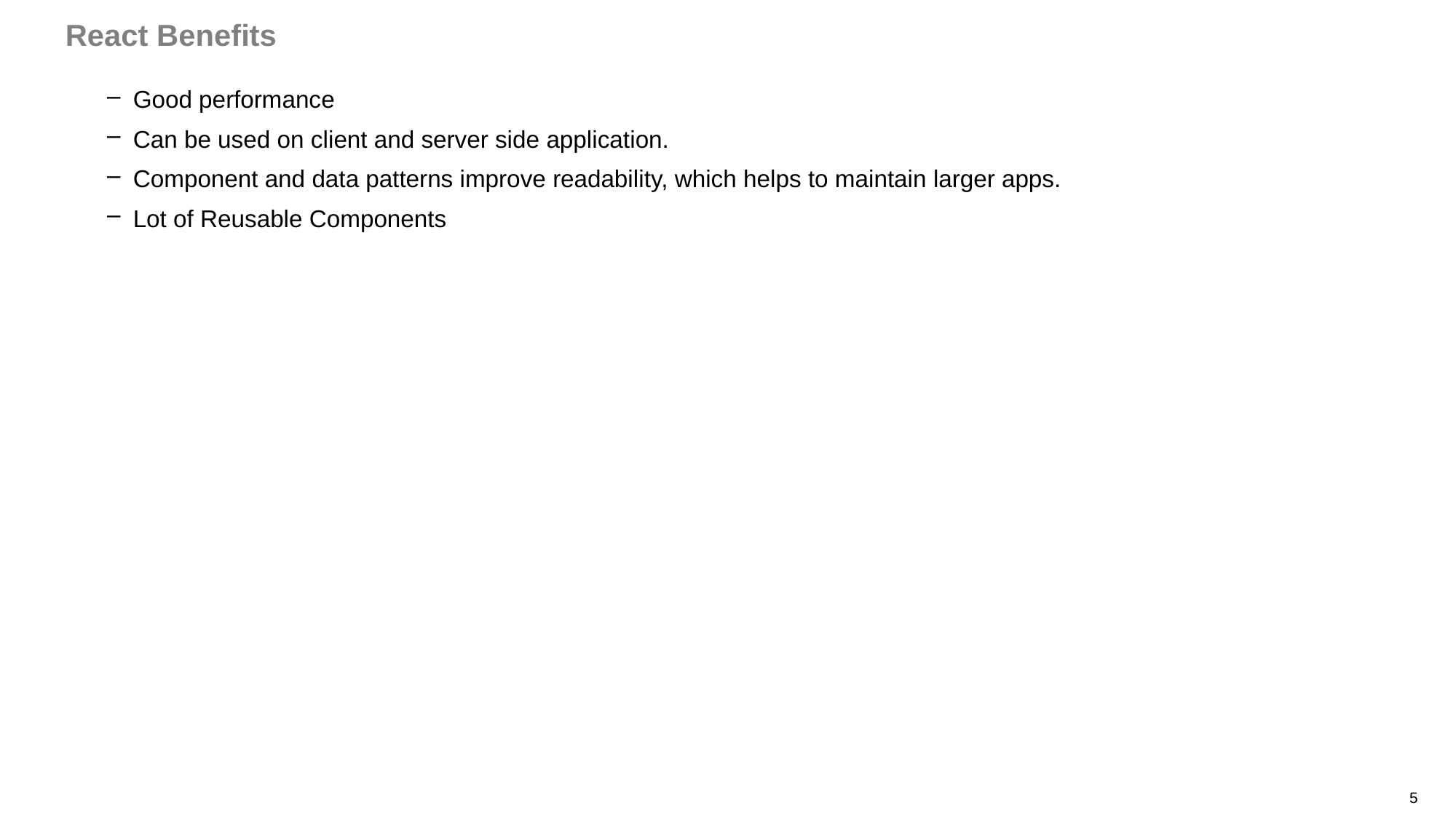

# React Benefits
Good performance
Can be used on client and server side application.
Component and data patterns improve readability, which helps to maintain larger apps.
Lot of Reusable Components